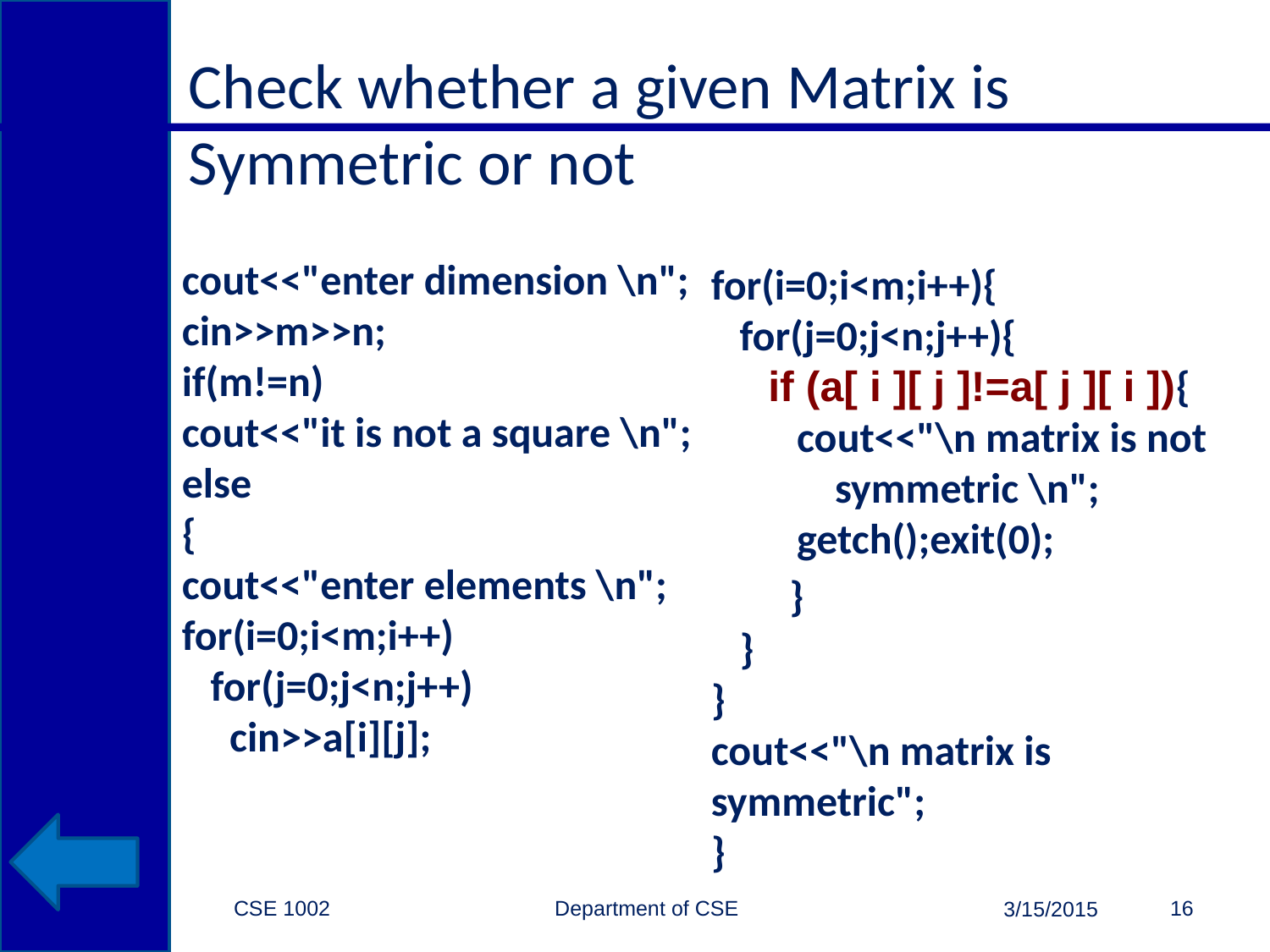

# Check whether a given Matrix is Symmetric or not

for(i=0;i<m;i++){
   for(j=0;j<n;j++){
      if (a[ i ][ j ]!=a[ j ][ i ]){
         cout<<"\n matrix is not
             symmetric \n";
         getch();exit(0);
       }
   }
}
cout<<"\n matrix is symmetric";
}
cout<<"enter dimension \n";
cin>>m>>n;
if(m!=n)
cout<<"it is not a square \n";
else
{
cout<<"enter elements \n";
for(i=0;i<m;i++)
   for(j=0;j<n;j++)
     cin>>a[i][j];

CSE 1002                                      Department of CSE
16
3/15/2015